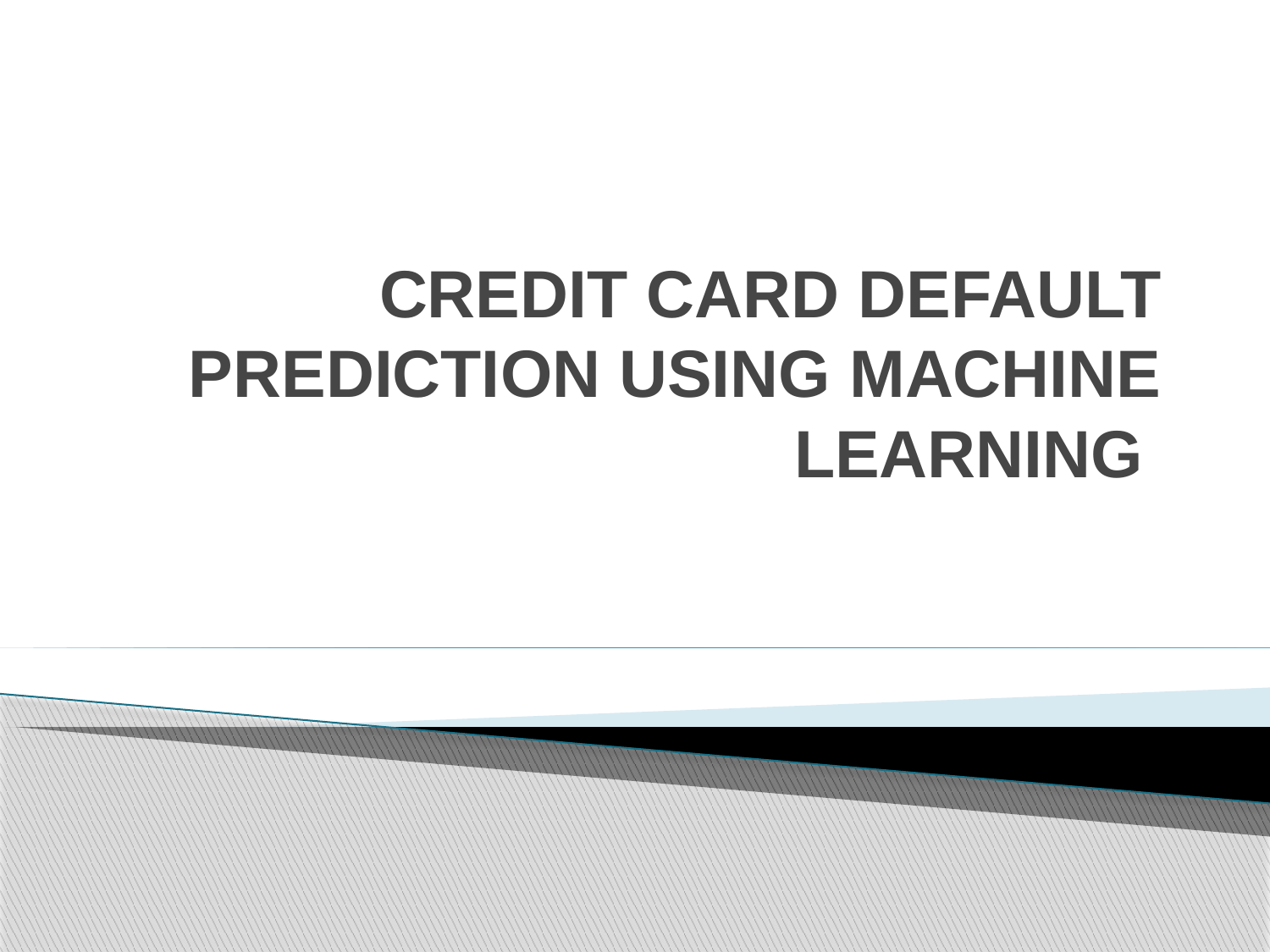

# CREDIT CARD DEFAULT PREDICTION USING MACHINE LEARNING